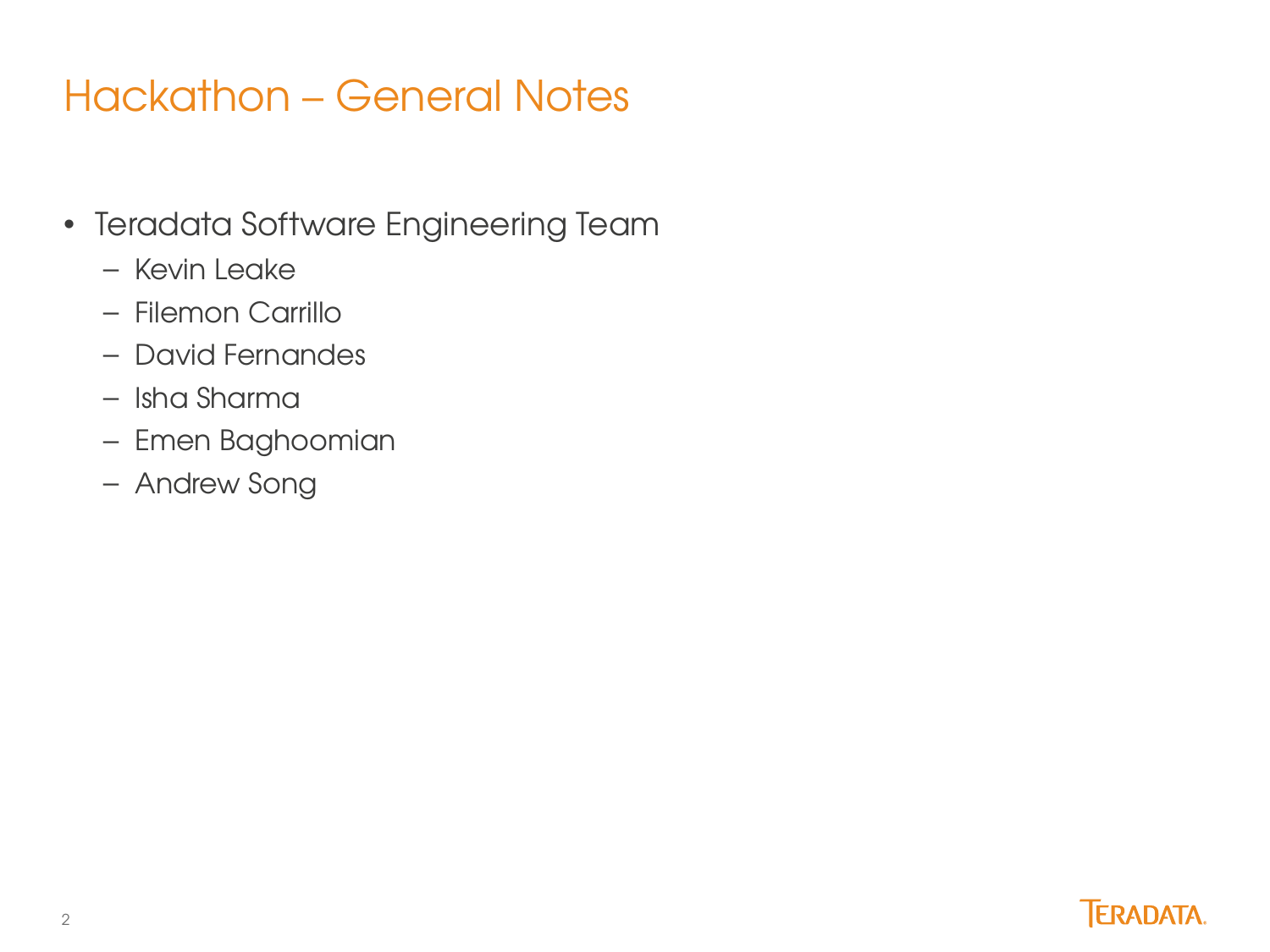

# Hackathon – General Notes

Teradata Software Engineering Team
Kevin Leake
Filemon Carrillo
David Fernandes
Isha Sharma
Emen Baghoomian
Andrew Song